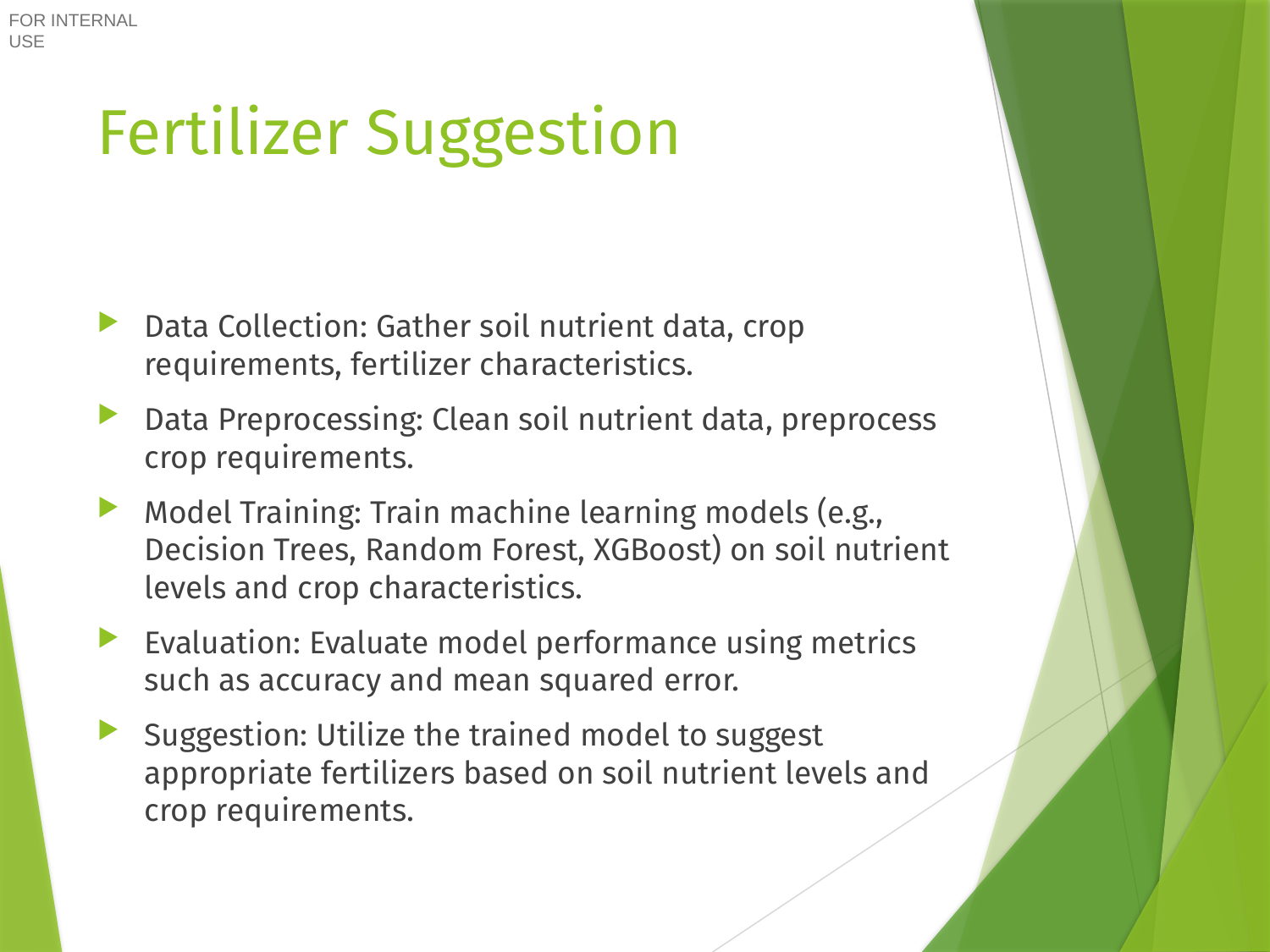

# Fertilizer Suggestion
Data Collection: Gather soil nutrient data, crop requirements, fertilizer characteristics.
Data Preprocessing: Clean soil nutrient data, preprocess crop requirements.
Model Training: Train machine learning models (e.g., Decision Trees, Random Forest, XGBoost) on soil nutrient levels and crop characteristics.
Evaluation: Evaluate model performance using metrics such as accuracy and mean squared error.
Suggestion: Utilize the trained model to suggest appropriate fertilizers based on soil nutrient levels and crop requirements.